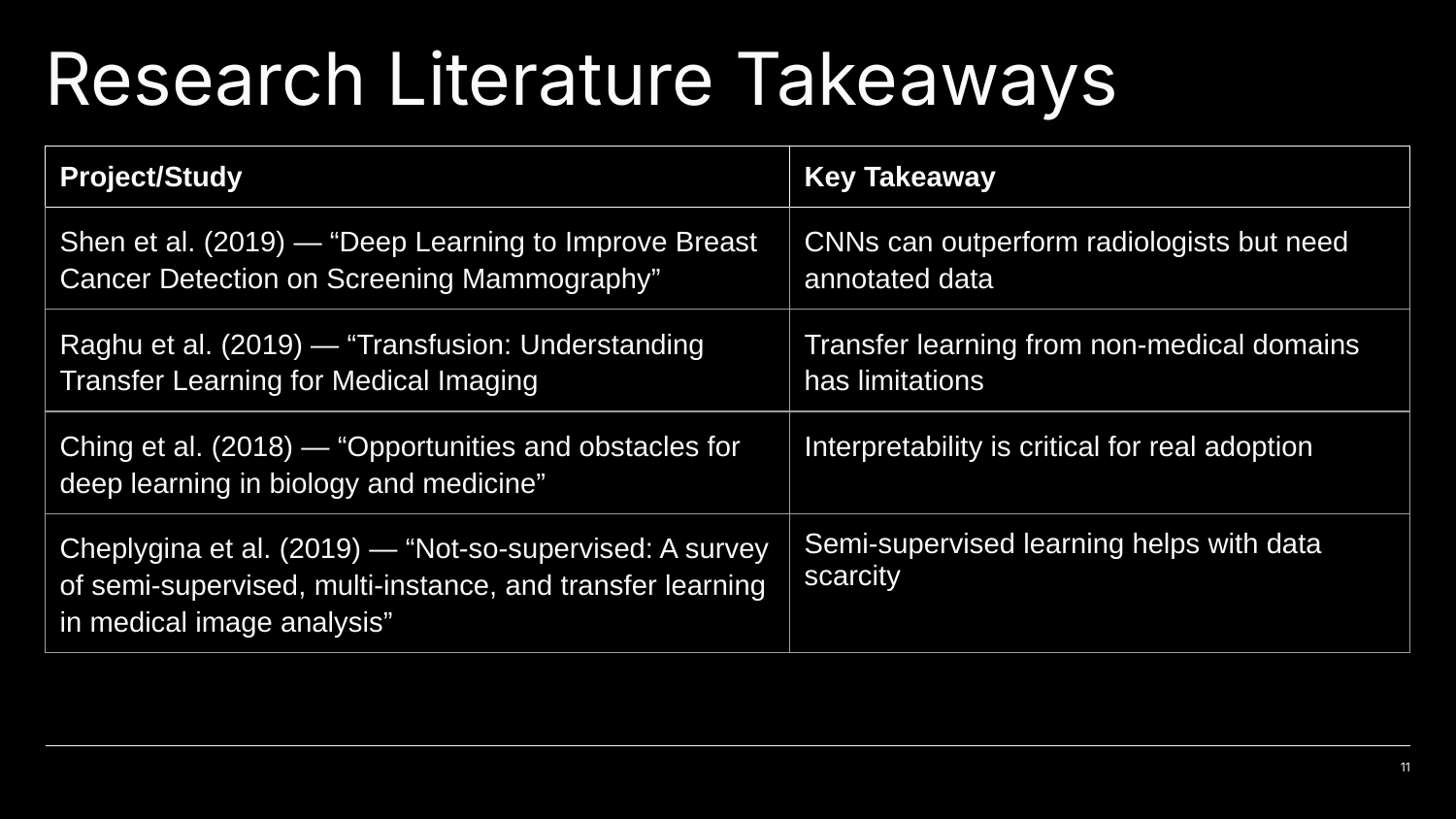

# Research Literature Takeaways
| Project/Study | Key Takeaway |
| --- | --- |
| Shen et al. (2019) — “Deep Learning to Improve Breast Cancer Detection on Screening Mammography” | CNNs can outperform radiologists but need annotated data |
| Raghu et al. (2019) — “Transfusion: Understanding Transfer Learning for Medical Imaging | Transfer learning from non-medical domains has limitations |
| Ching et al. (2018) — “Opportunities and obstacles for deep learning in biology and medicine” | Interpretability is critical for real adoption |
| Cheplygina et al. (2019) — “Not-so-supervised: A survey of semi-supervised, multi-instance, and transfer learning in medical image analysis” | Semi-supervised learning helps with data scarcity |
11